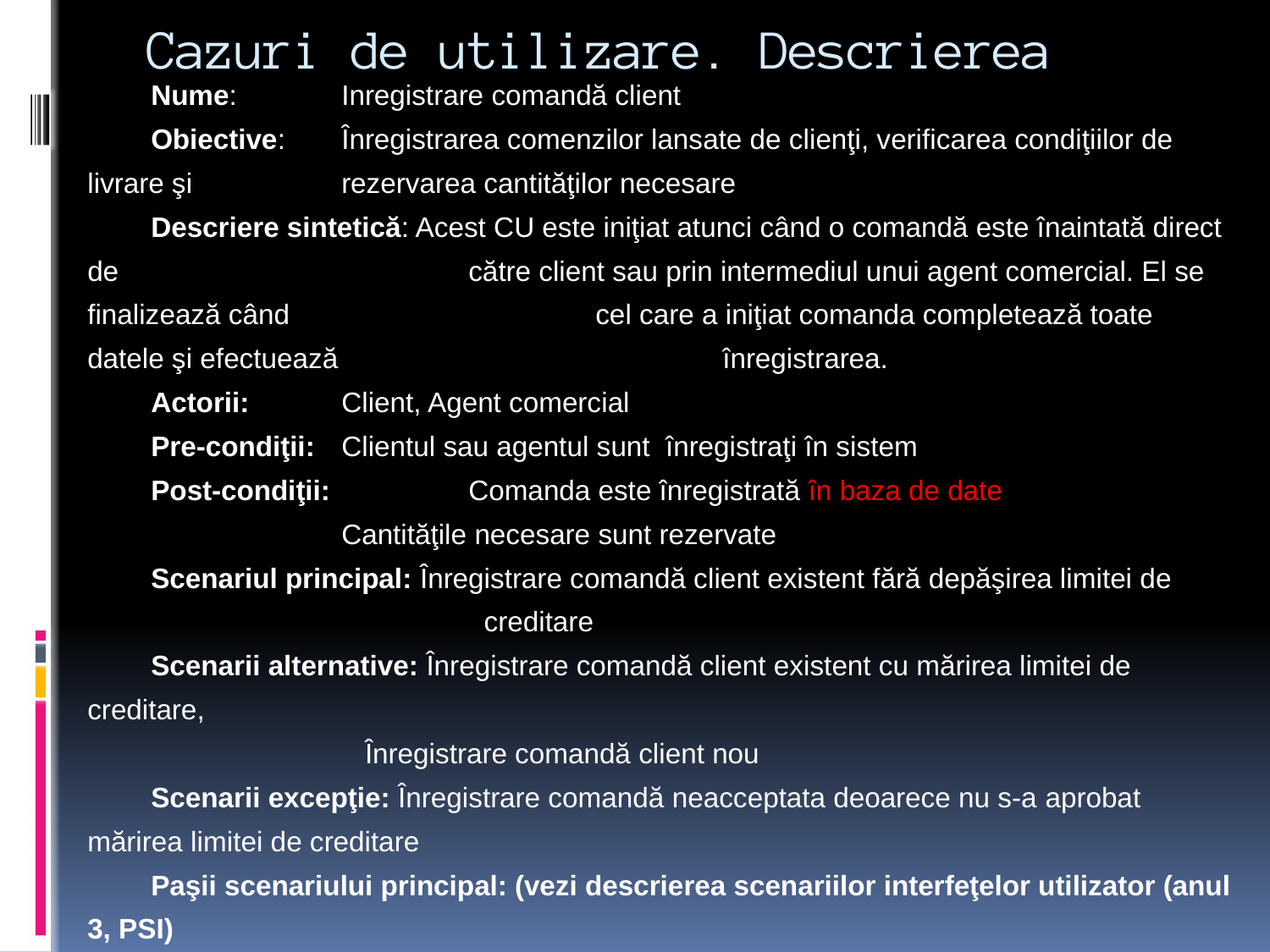

# Cazuri de utilizare. Descrierea
Nume: 	Inregistrare comandă client
Obiective: 	Înregistrarea comenzilor lansate de clienţi, verificarea condiţiilor de livrare şi 		rezervarea cantităţilor necesare
Descriere sintetică: Acest CU este iniţiat atunci când o comandă este înaintată direct de 			către client sau prin intermediul unui agent comercial. El se finalizează când 			cel care a iniţiat comanda completează toate datele şi efectuează 			înregistrarea.
Actorii: 	Client, Agent comercial
Pre-condiţii:   	Clientul sau agentul sunt  înregistraţi în sistem
Post-condiţii:  	Comanda este înregistrată în baza de date
	       	Cantităţile necesare sunt rezervate
Scenariul principal: Înregistrare comandă client existent fără depăşirea limitei de 				  creditare
Scenarii alternative: Înregistrare comandă client existent cu mărirea limitei de creditare,
		   Înregistrare comandă client nou
Scenarii excepţie: Înregistrare comandă neacceptata deoarece nu s-a aprobat mărirea limitei de creditare
Paşii scenariului principal: (vezi descrierea scenariilor interfeţelor utilizator (anul 3, PSI)